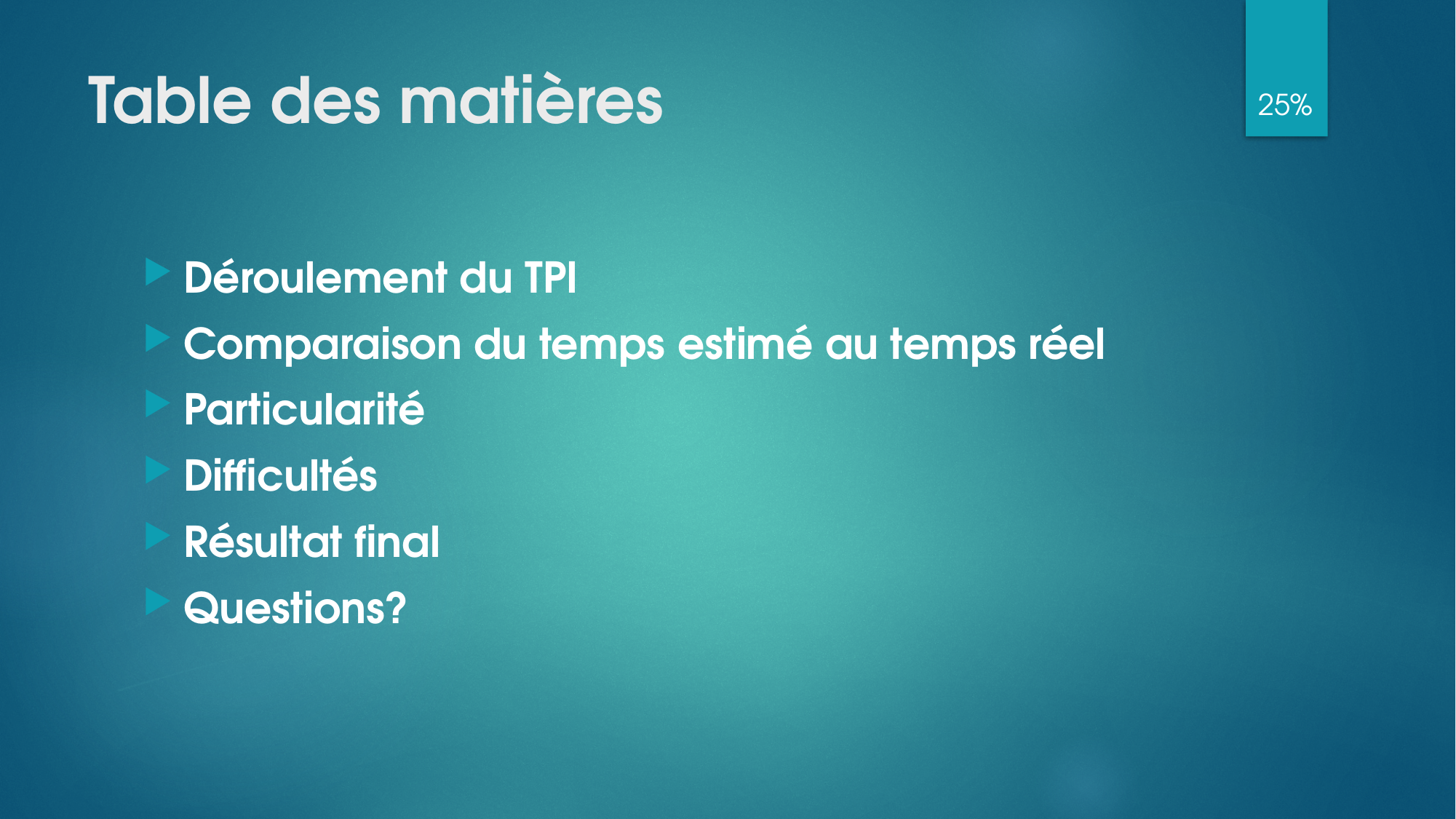

25%
# Table des matières
Déroulement du TPI
Comparaison du temps estimé au temps réel
Particularité
Difficultés
Résultat final
Questions?